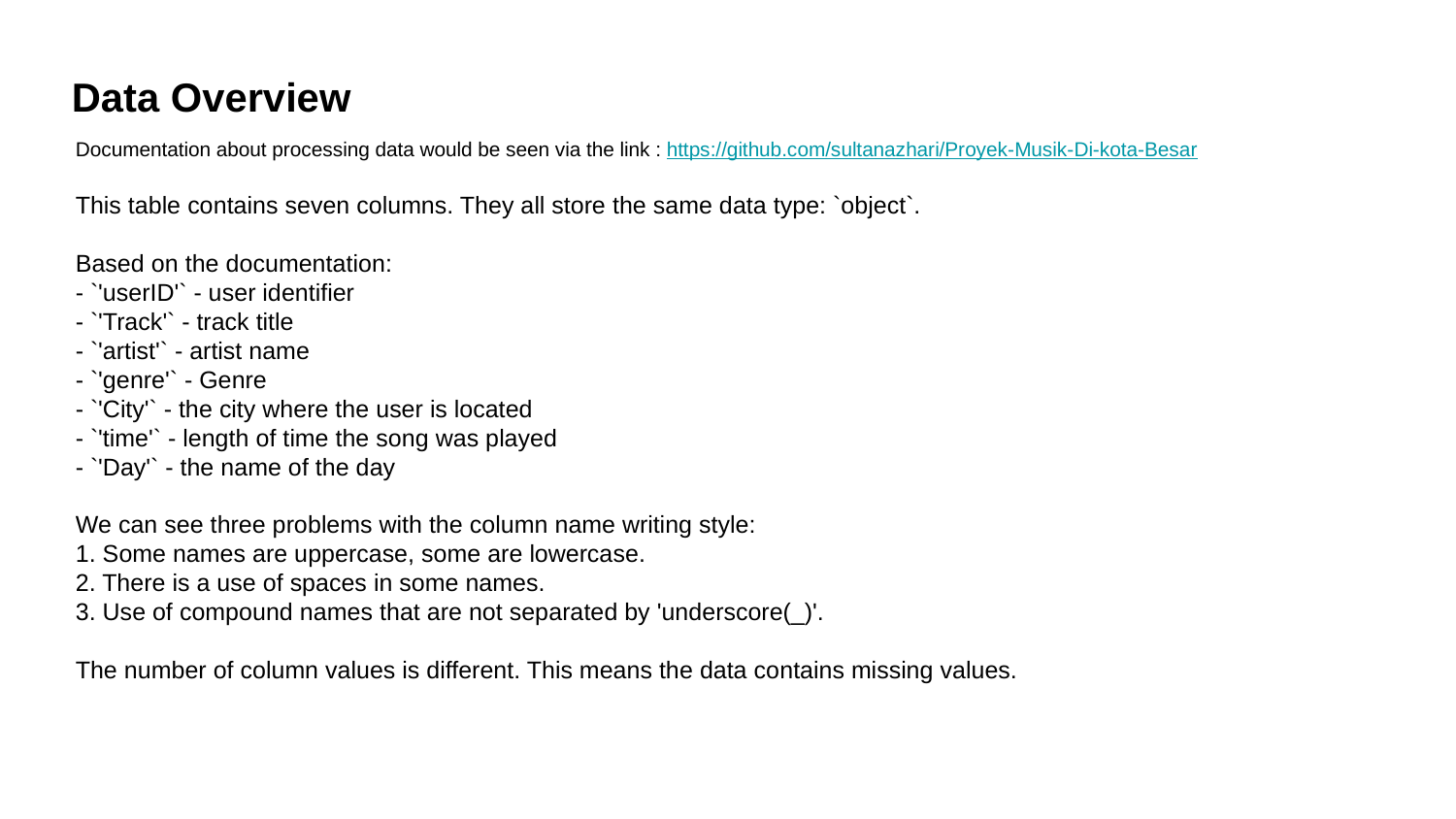

Data Overview
Documentation about processing data would be seen via the link : https://github.com/sultanazhari/Proyek-Musik-Di-kota-Besar

This table contains seven columns. They all store the same data type: `object`.

Based on the documentation:
- `'userID'` - user identifier
- `'Track'` - track title
- `'artist'` - artist name
- `'genre'` - Genre
- `'City'` - the city where the user is located
- `'time'` - length of time the song was played
- `'Day'` - the name of the day

We can see three problems with the column name writing style:
1. Some names are uppercase, some are lowercase.
2. There is a use of spaces in some names.
3. Use of compound names that are not separated by 'underscore(_)'.

The number of column values is different. This means the data contains missing values.